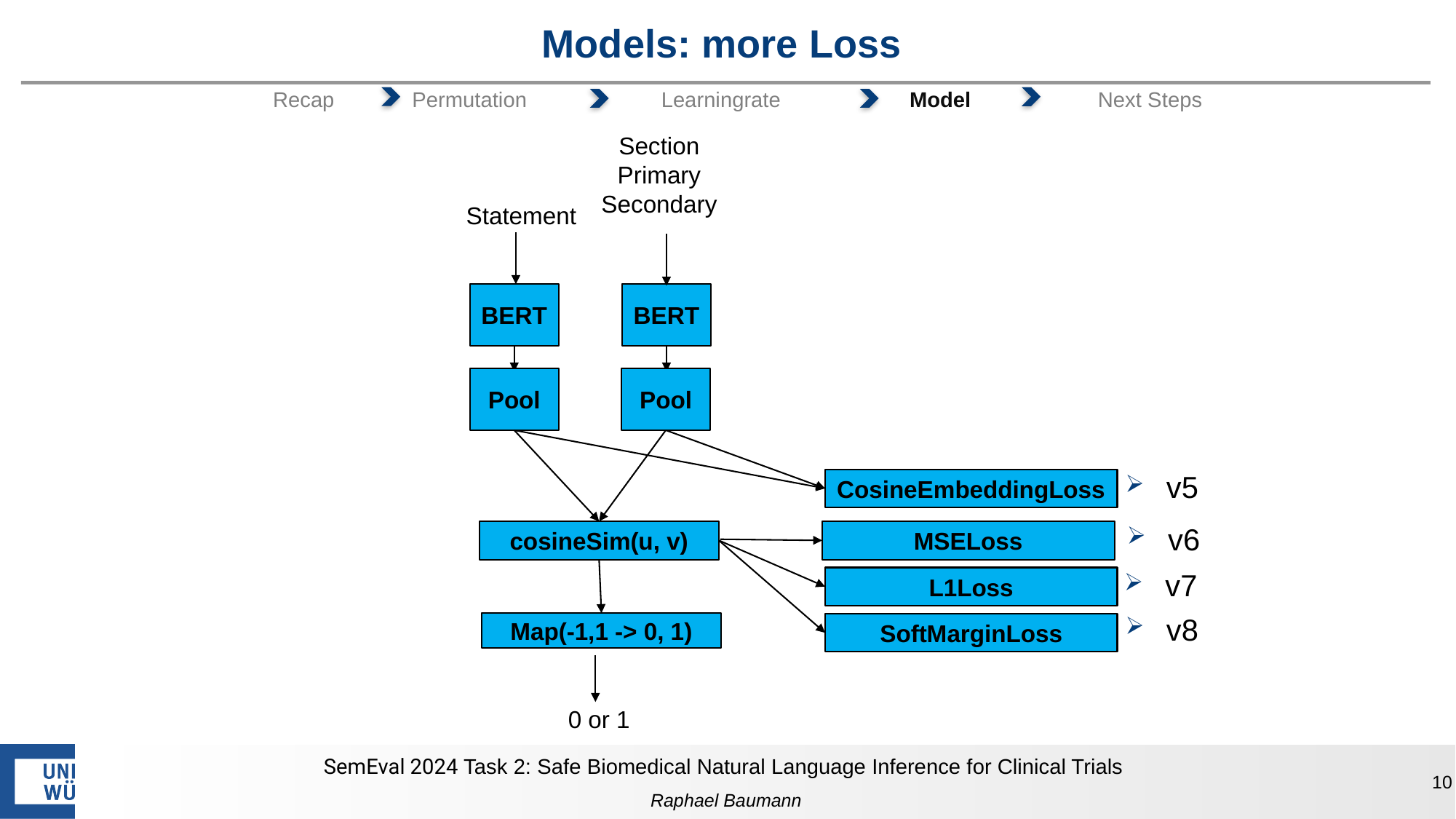

# Models: more Loss
        Recap             Permutation		Learningrate	     Model		Next Steps

Section
Primary
Secondary
Statement
BERT
BERT
Pool
Pool
v5
CosineEmbeddingLoss
v6
cosineSim(u, v)
MSELoss
v7
L1Loss
v8
Map(-1,1 -> 0, 1)
SoftMarginLoss
0 or 1